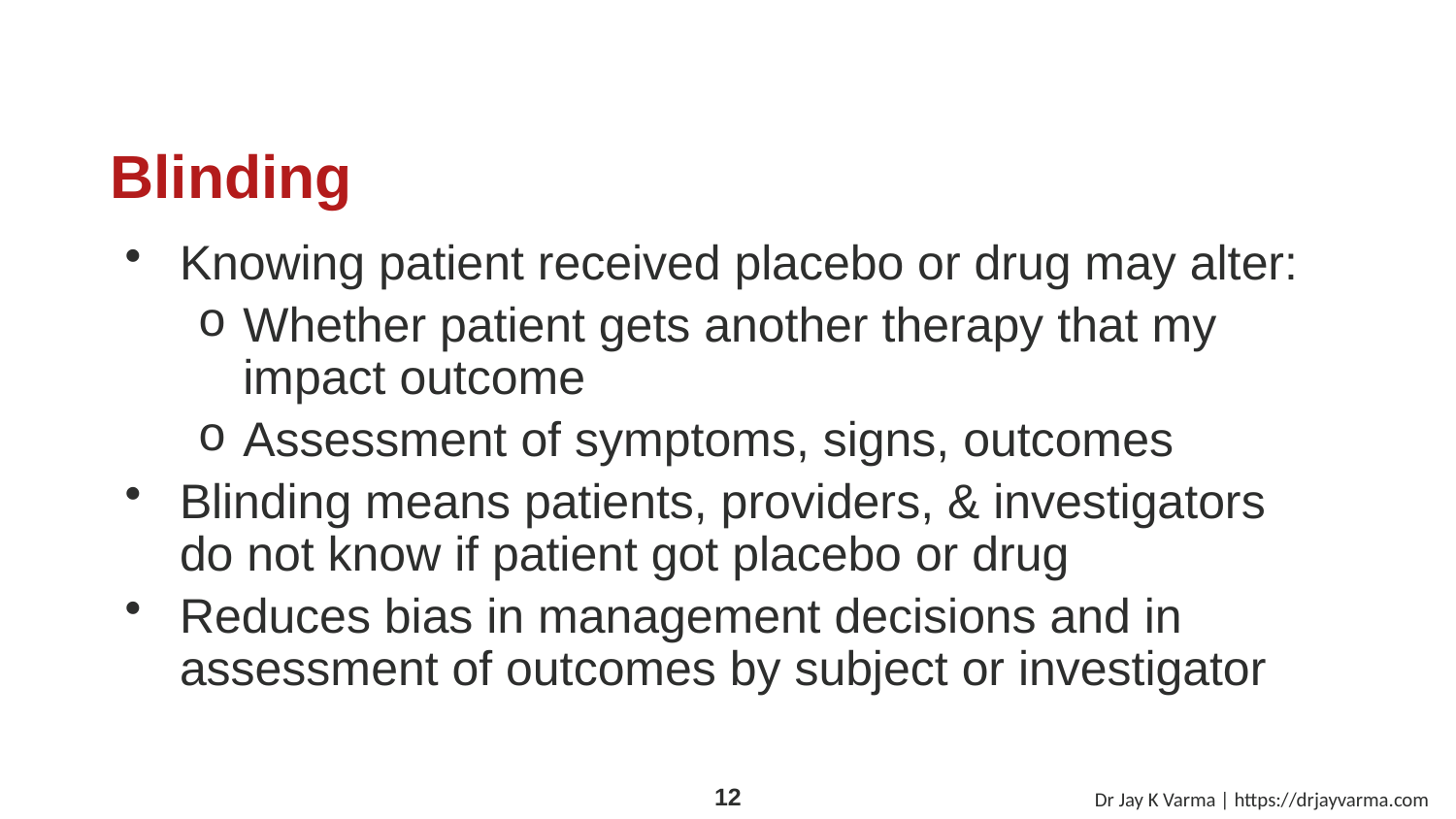

# Blinding
Knowing patient received placebo or drug may alter:
Whether patient gets another therapy that my impact outcome
Assessment of symptoms, signs, outcomes
Blinding means patients, providers, & investigators do not know if patient got placebo or drug
Reduces bias in management decisions and in assessment of outcomes by subject or investigator
Dr Jay K Varma | https://drjayvarma.com